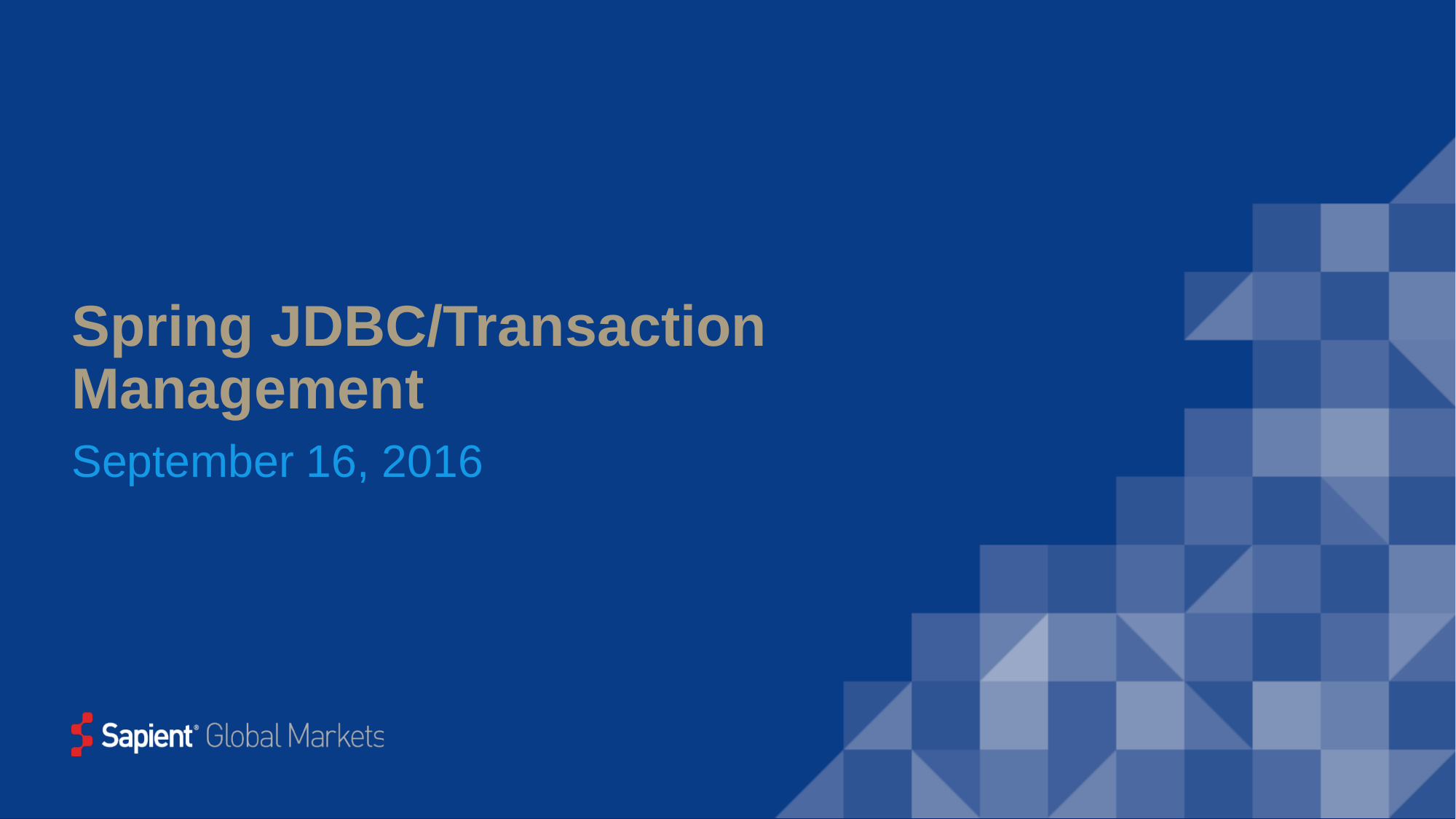

# Spring JDBC/Transaction Management
September 16, 2016